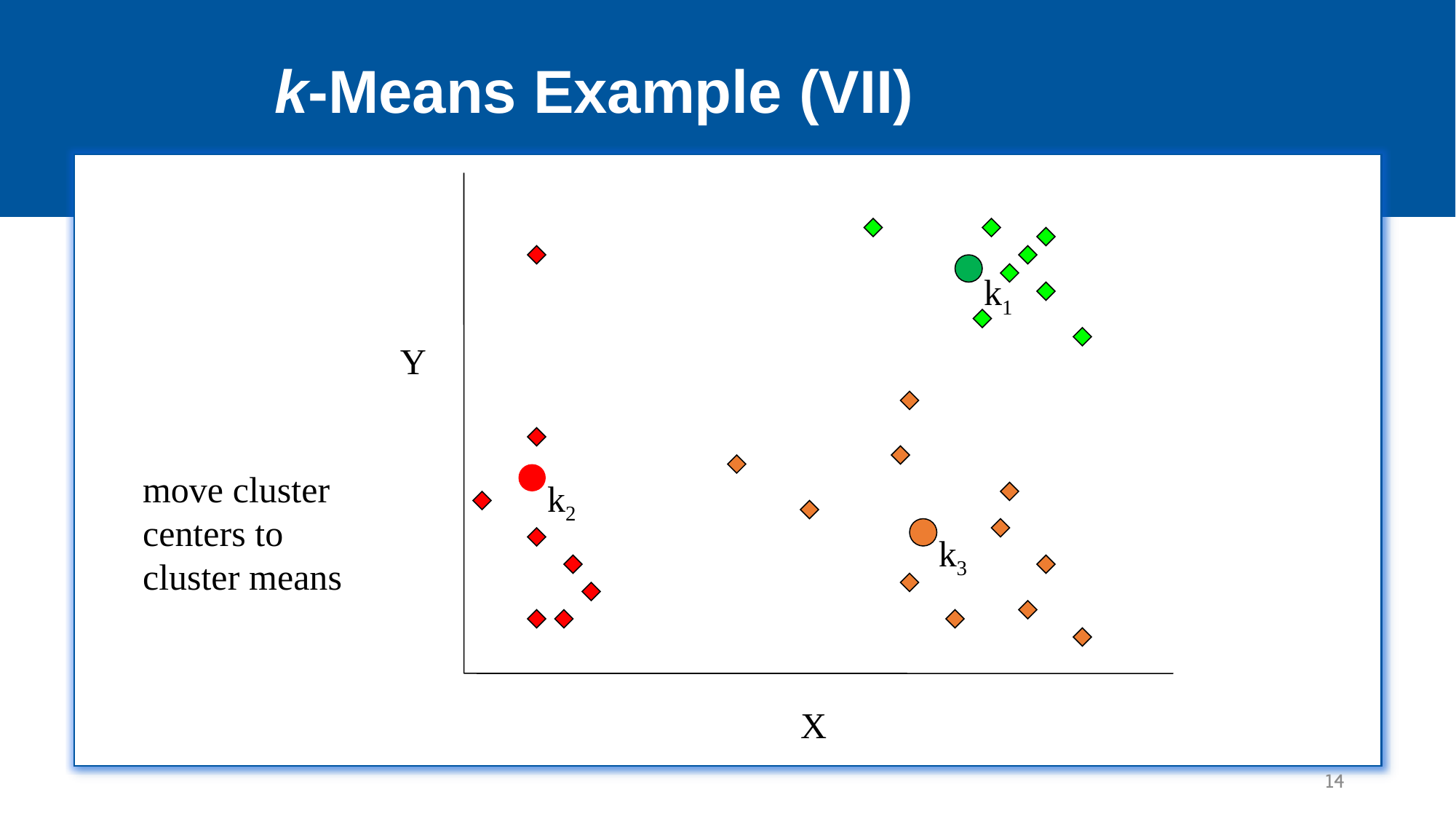

# k-Means Example (VII)

Y
X

k1

move cluster centers to cluster means

k2

k3

14